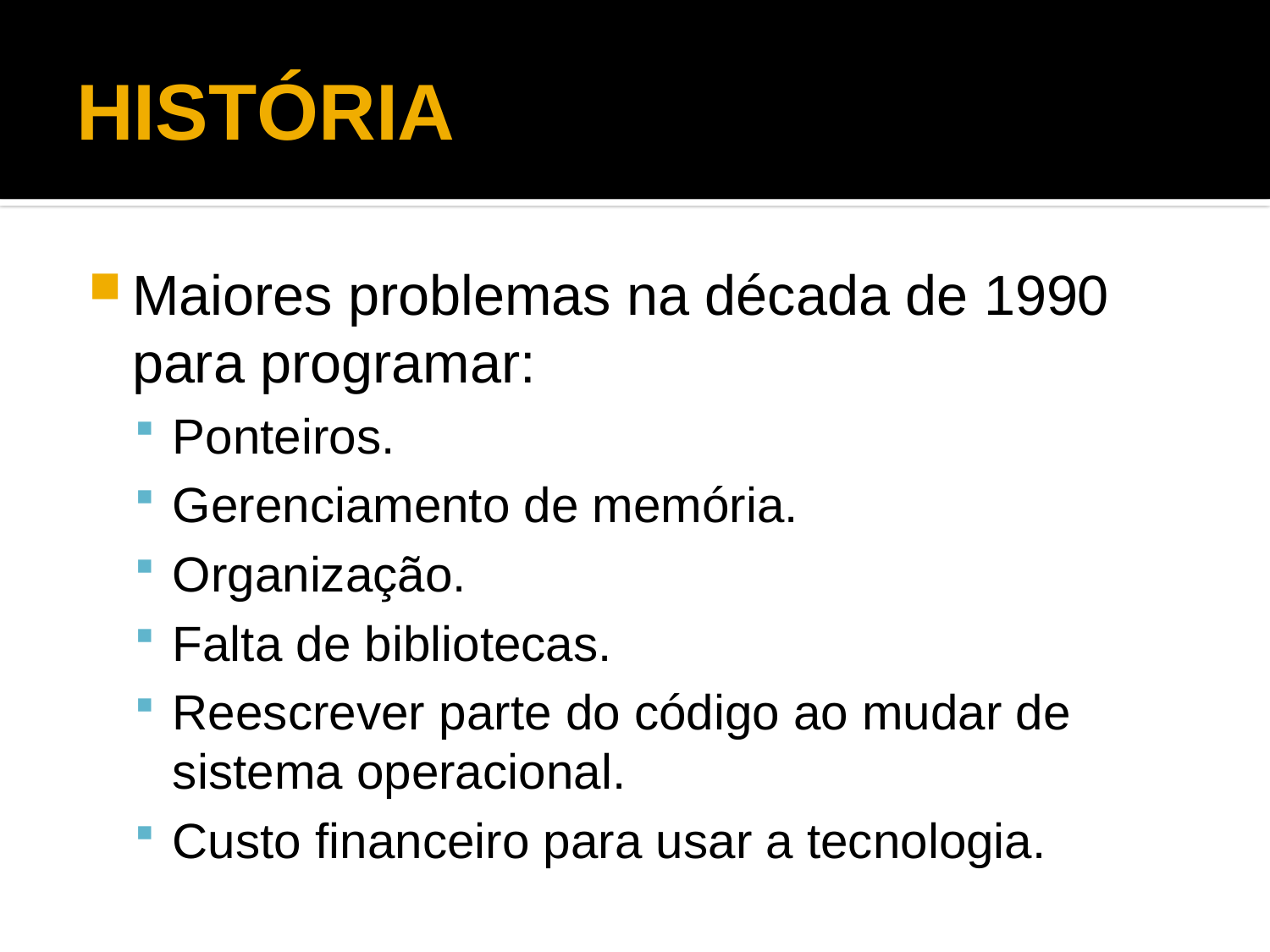

# HISTÓRIA
Maiores problemas na década de 1990 para programar:
Ponteiros.
Gerenciamento de memória.
Organização.
Falta de bibliotecas.
Reescrever parte do código ao mudar de sistema operacional.
Custo financeiro para usar a tecnologia.